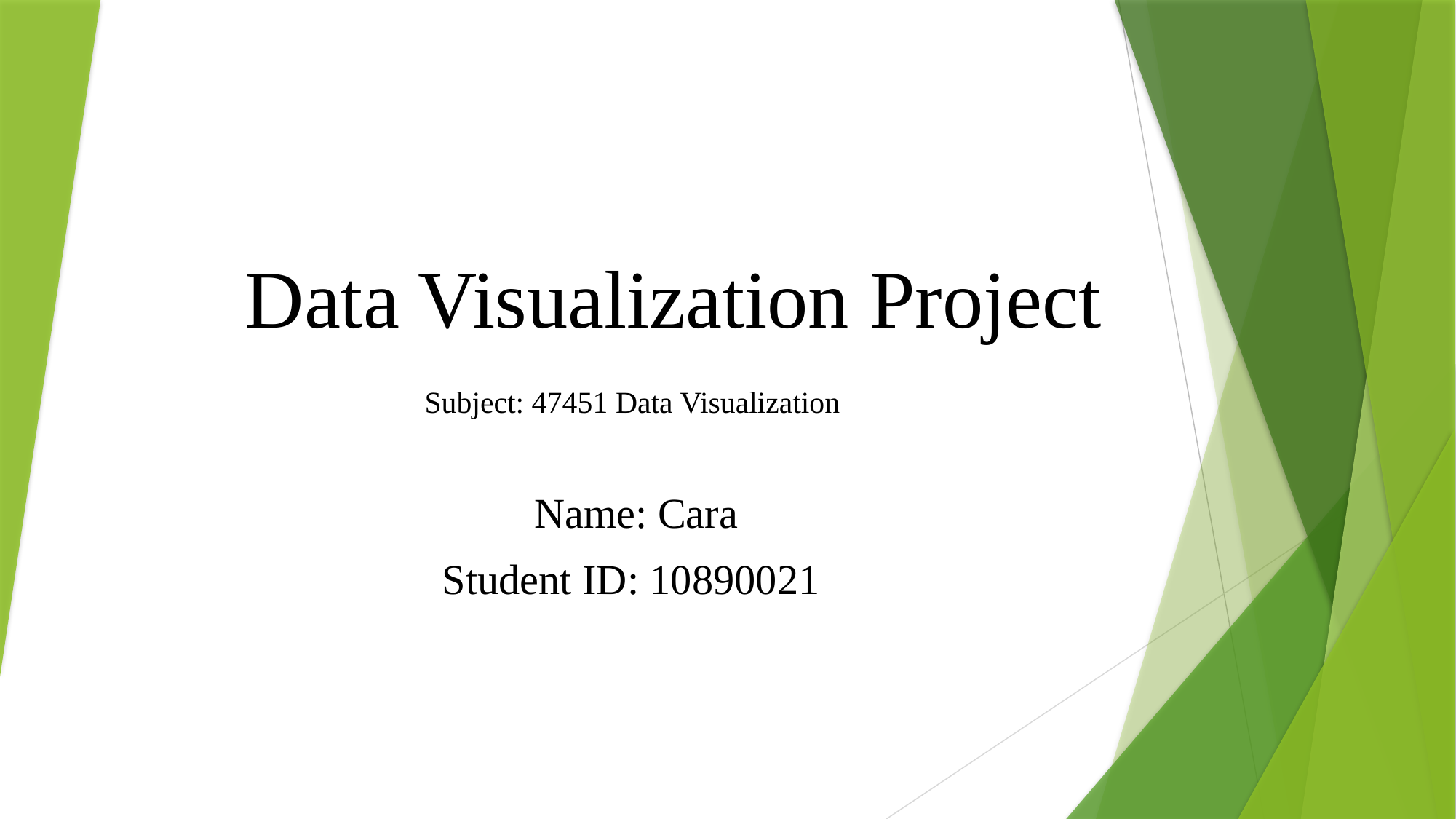

# Data Visualization Project
Subject: 47451 Data Visualization

Name: Cara
Student ID: 10890021